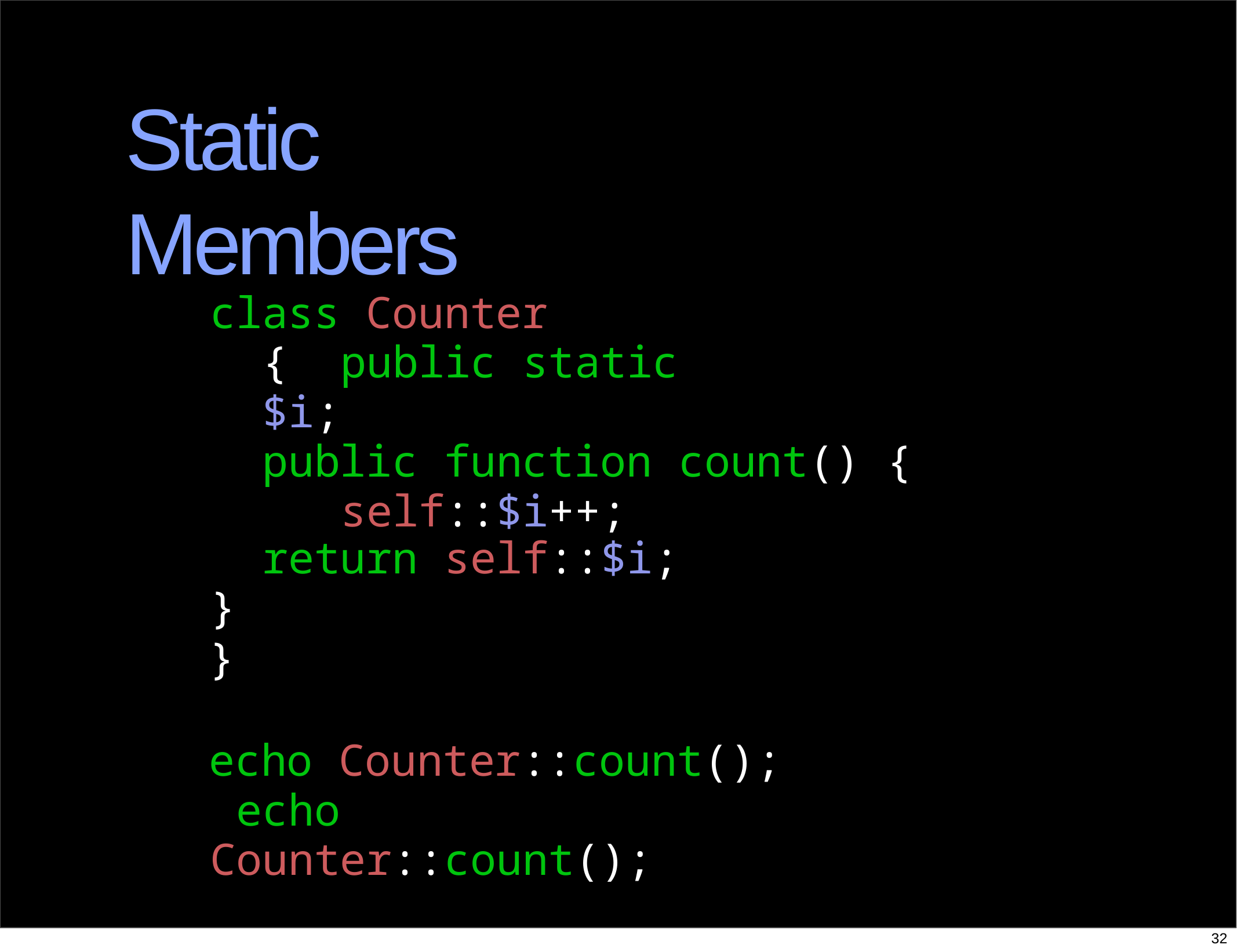

# Static Members
class Counter {  public static $i;
public function count() {  self::$i++;
return self::$i;
}
}

echo Counter::count();  echo Counter::count();
32